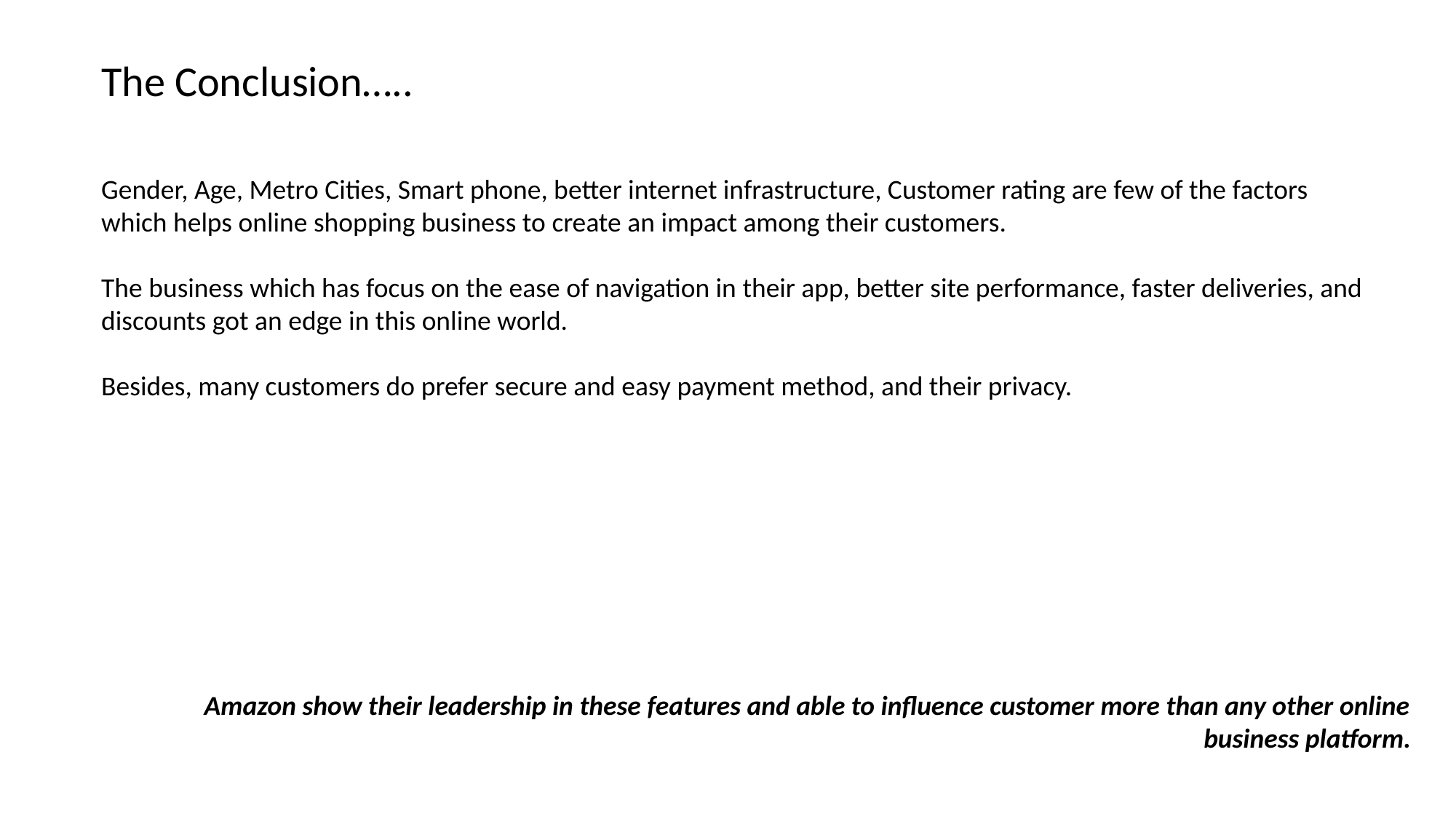

The Conclusion…..
Gender, Age, Metro Cities, Smart phone, better internet infrastructure, Customer rating are few of the factors which helps online shopping business to create an impact among their customers.

The business which has focus on the ease of navigation in their app, better site performance, faster deliveries, and discounts got an edge in this online world.

Besides, many customers do prefer secure and easy payment method, and their privacy.
Amazon show their leadership in these features and able to influence customer more than any other online business platform.